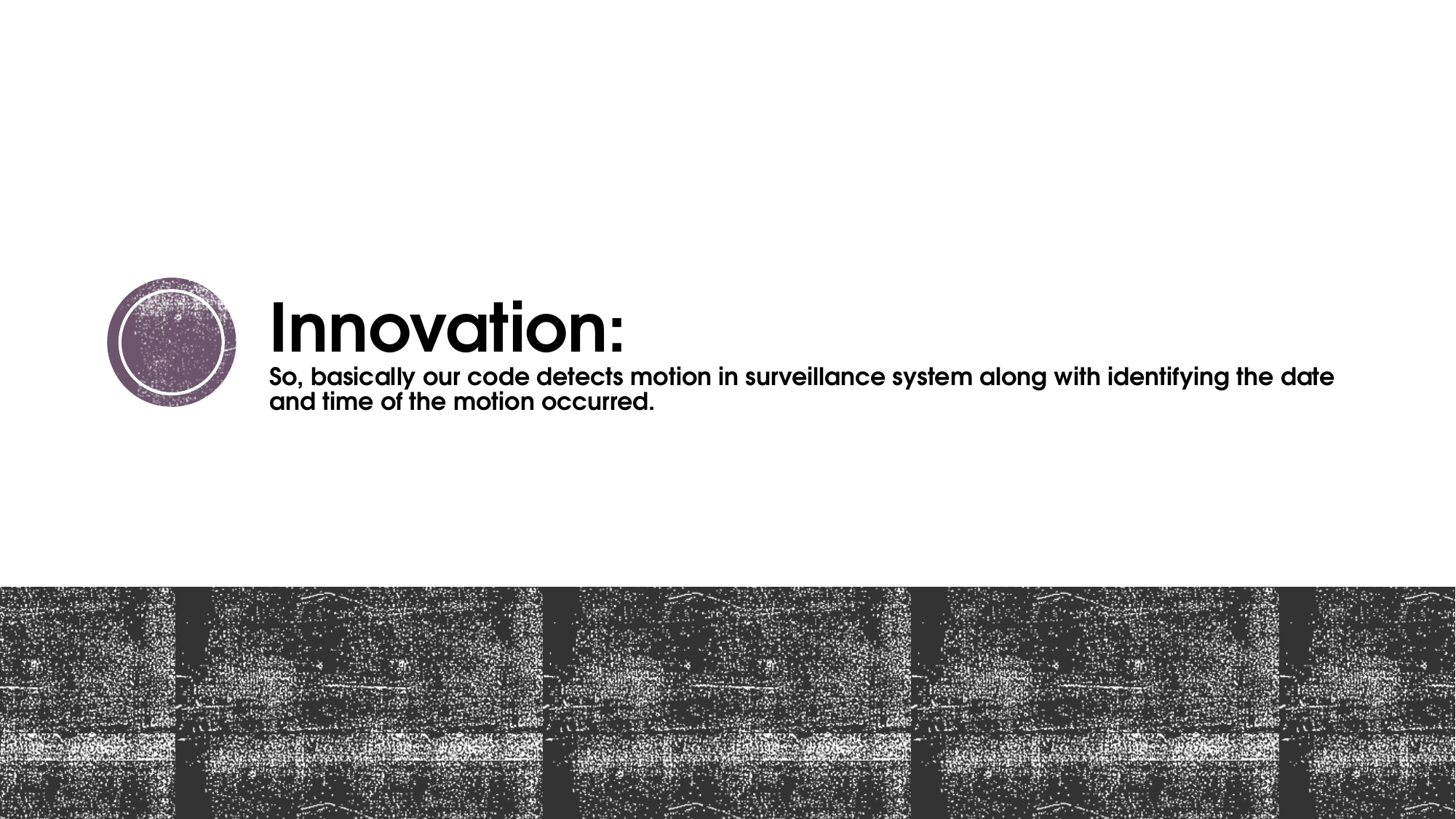

# Innovation: So, basically our code detects motion in surveillance system along with identifying the date and time of the motion occurred.